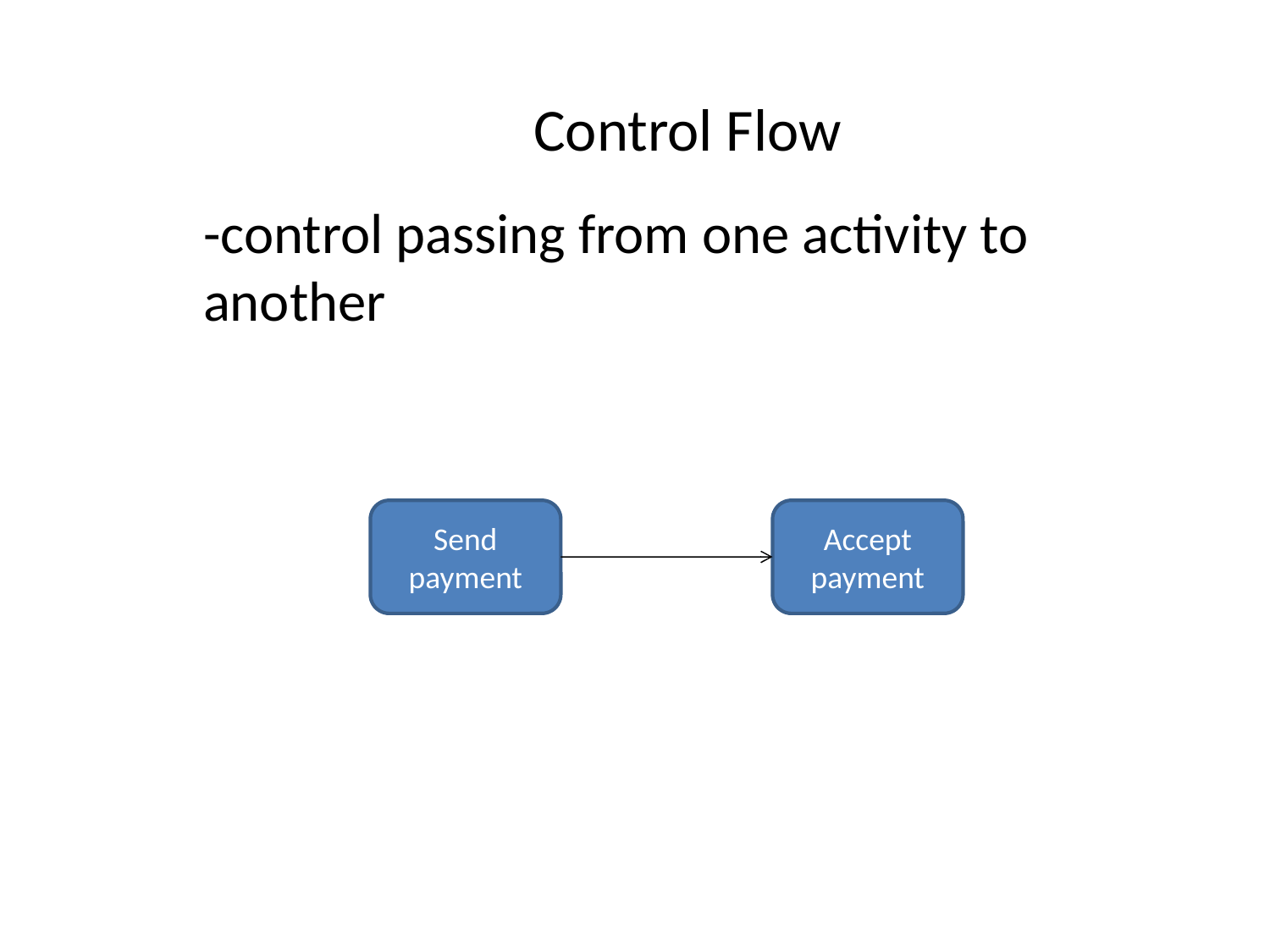

# Control Flow
-control passing from one activity to another
Send payment
Accept payment